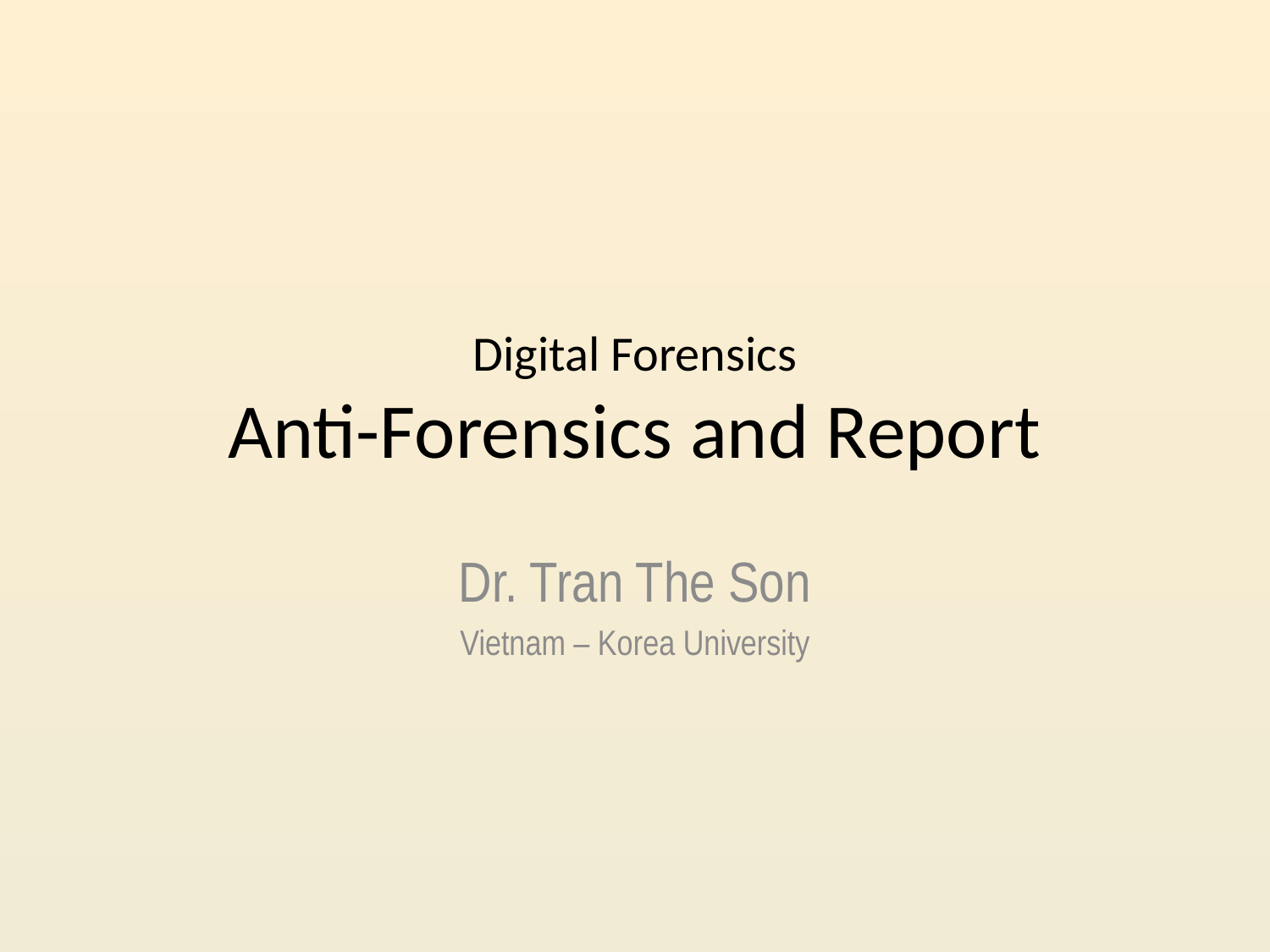

# Digital Forensics Anti-Forensics and Report
Dr. Tran The Son
Vietnam – Korea University